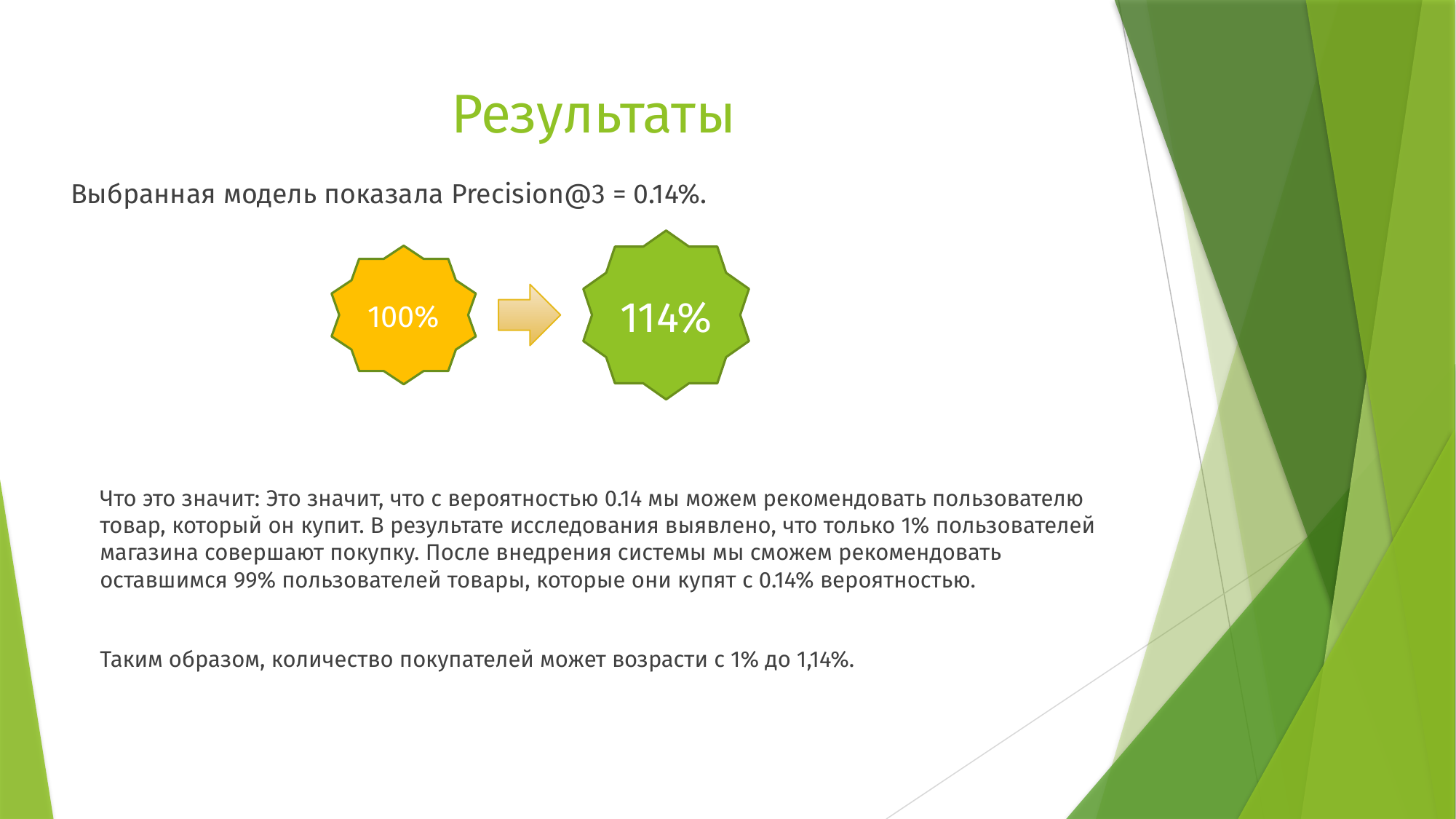

# Результаты
Выбранная модель показала Precision@3 = 0.14%.
114%
100%

Что это значит: Это значит, что с вероятностью 0.14 мы можем рекомендовать пользователю товар, который он купит. В результате исследования выявлено, что только 1% пользователей магазина совершают покупку. После внедрения системы мы сможем рекомендовать оставшимся 99% пользователей товары, которые они купят с 0.14% вероятностью.

Таким образом, количество покупателей может возрасти с 1% до 1,14%.